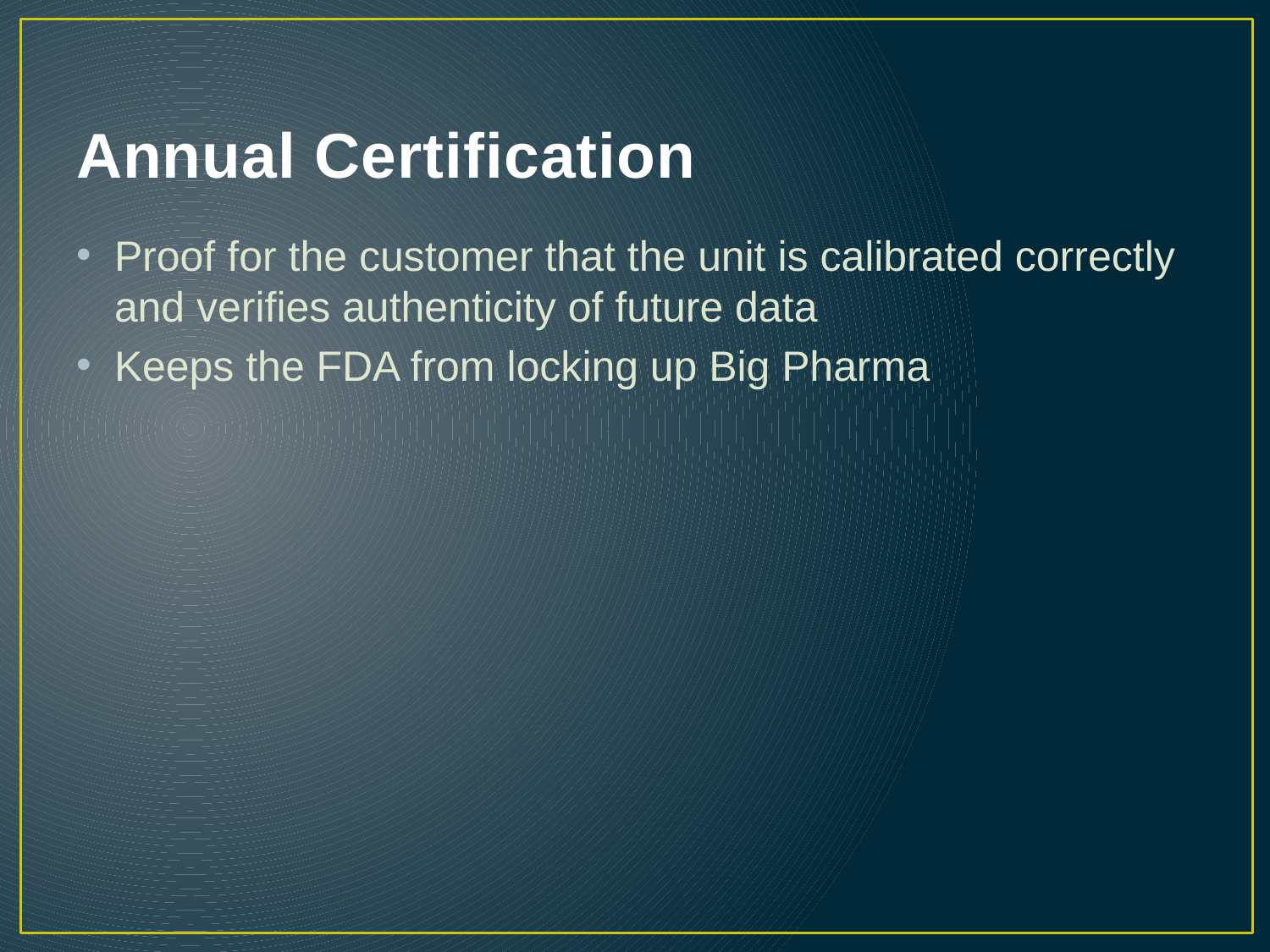

# Annual Certification
Proof for the customer that the unit is calibrated correctly and verifies authenticity of future data
Keeps the FDA from locking up Big Pharma